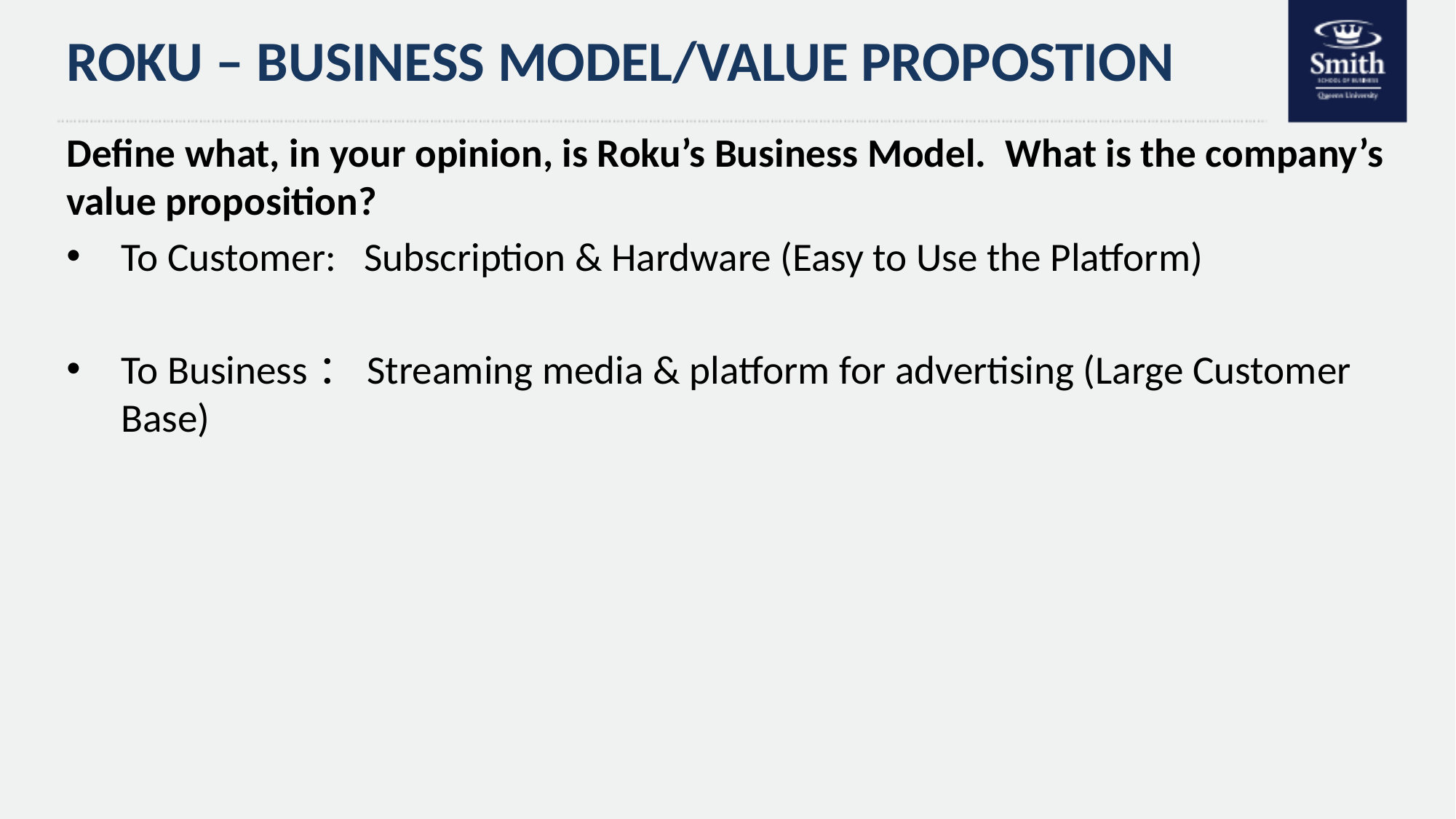

# ROKU – BUSINESS MODEL/VALUE PROPOSTION
Define what, in your opinion, is Roku’s Business Model.  What is the company’s value proposition?
To Customer:   Subscription & Hardware (Easy to Use the Platform)

To Business：Streaming media & platform for advertising (Large Customer Base)